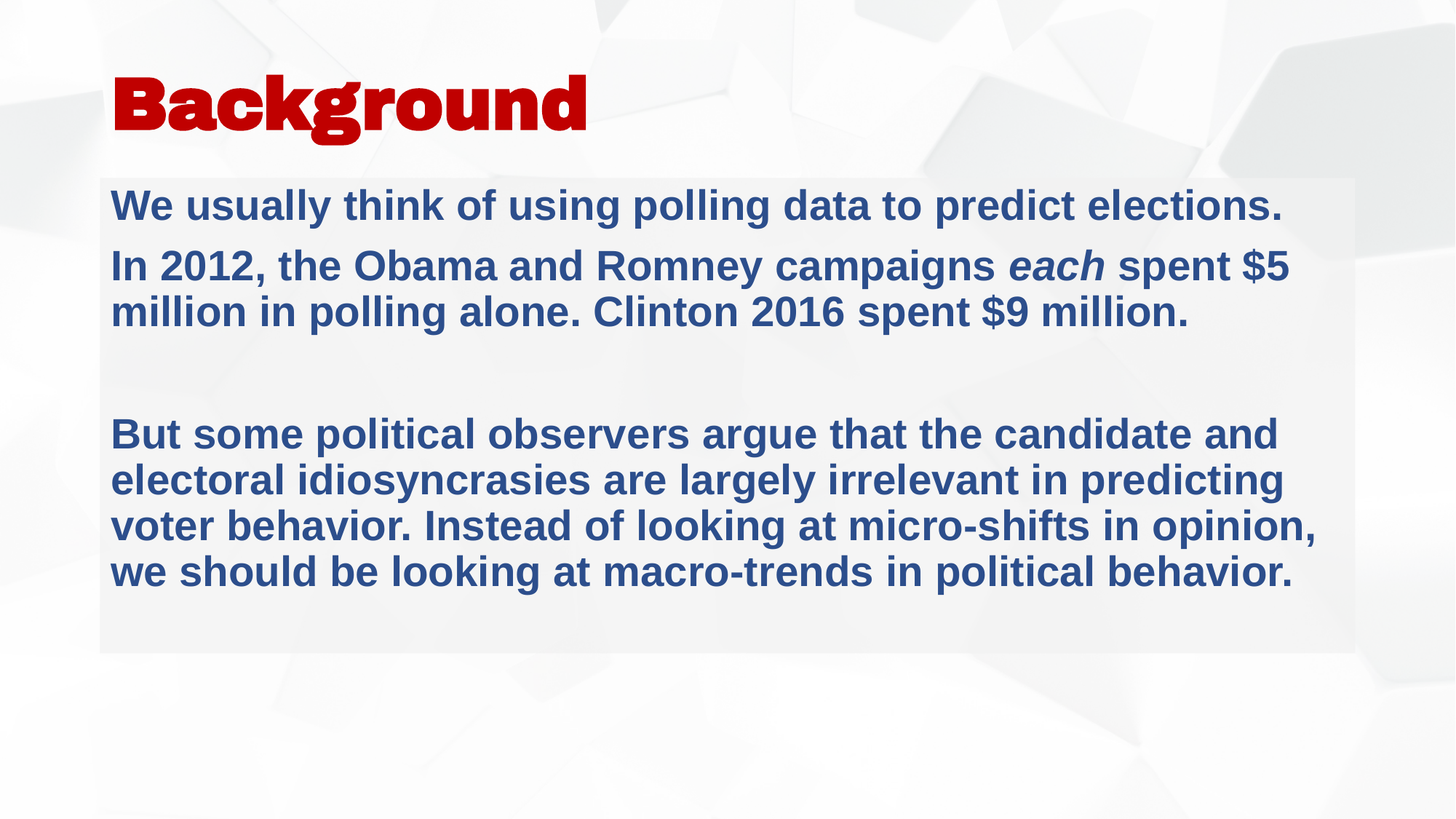

# Background
We usually think of using polling data to predict elections.
In 2012, the Obama and Romney campaigns each spent $5 million in polling alone. Clinton 2016 spent $9 million.

But some political observers argue that the candidate and electoral idiosyncrasies are largely irrelevant in predicting voter behavior. Instead of looking at micro-shifts in opinion, we should be looking at macro-trends in political behavior.